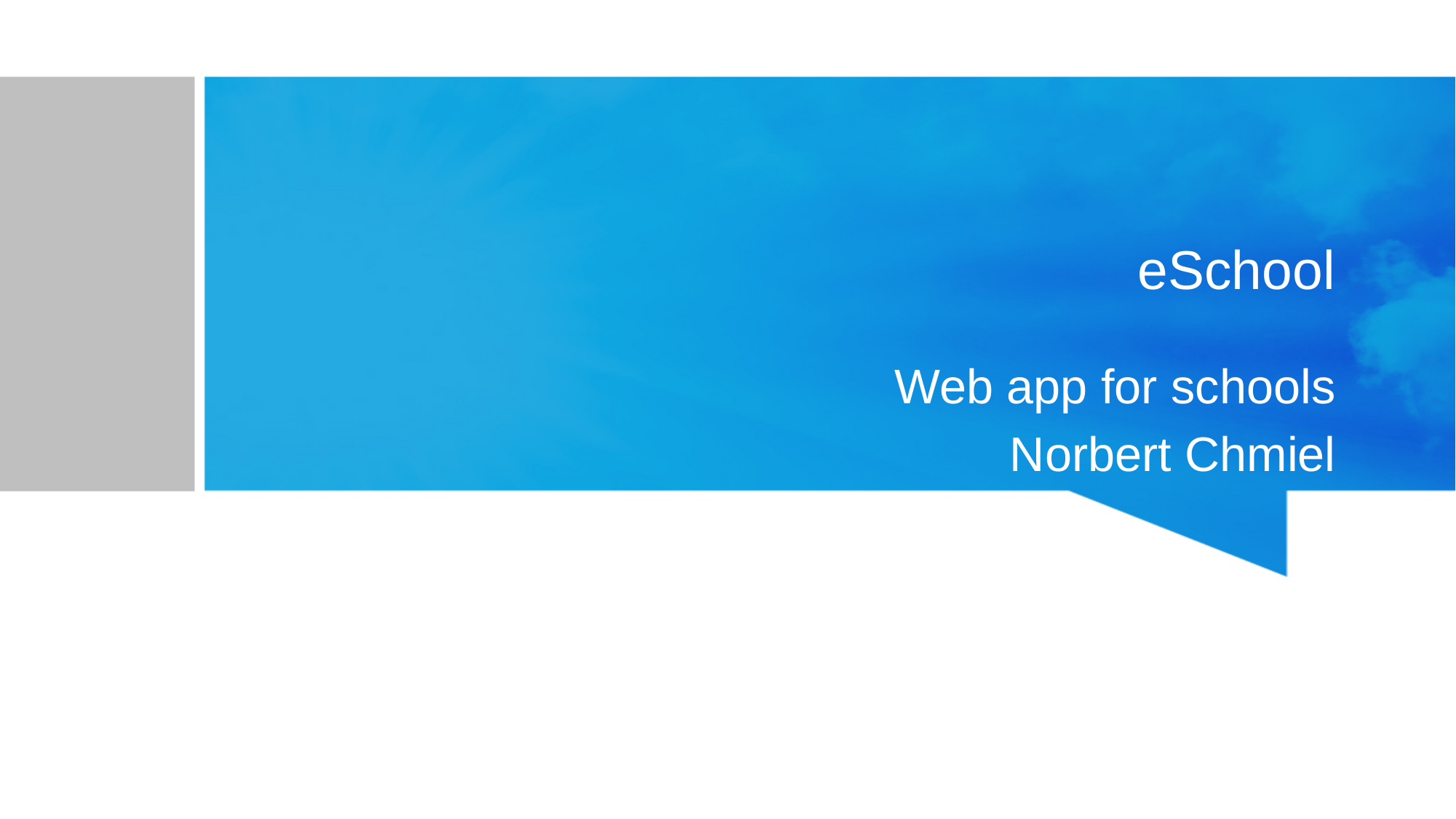

# eSchool
Web app for schools
Norbert Chmiel